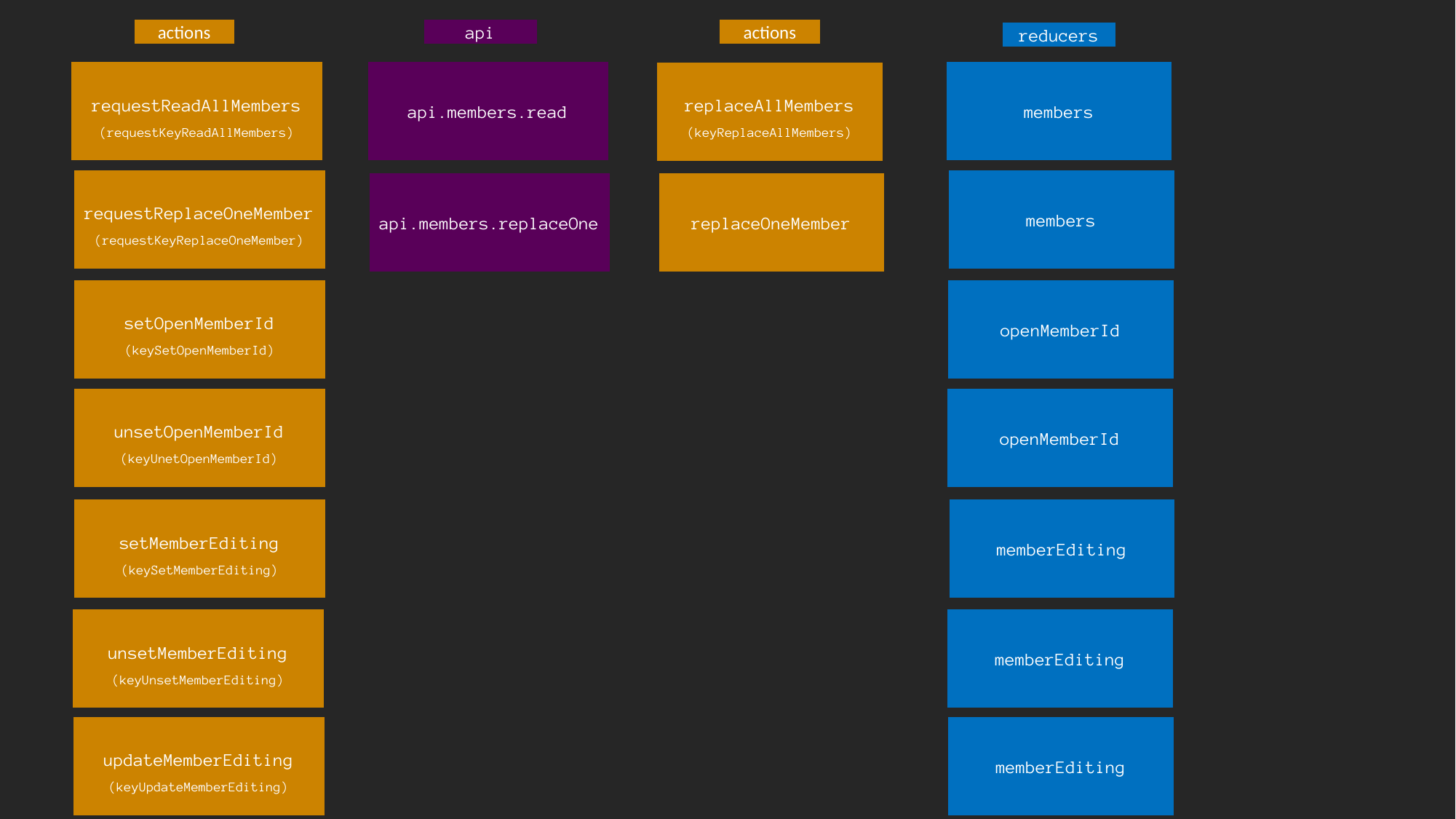

actions
api
actions
reducers
requestReadAllMembers
(requestKeyReadAllMembers)
api.members.read
members
replaceAllMembers
(keyReplaceAllMembers)
requestReplaceOneMember
(requestKeyReplaceOneMember)
members
replaceOneMember
api.members.replaceOne
setOpenMemberId
(keySetOpenMemberId)
openMemberId
unsetOpenMemberId
(keyUnetOpenMemberId)
openMemberId
setMemberEditing
(keySetMemberEditing)
memberEditing
unsetMemberEditing
(keyUnsetMemberEditing)
memberEditing
updateMemberEditing
(keyUpdateMemberEditing)
memberEditing